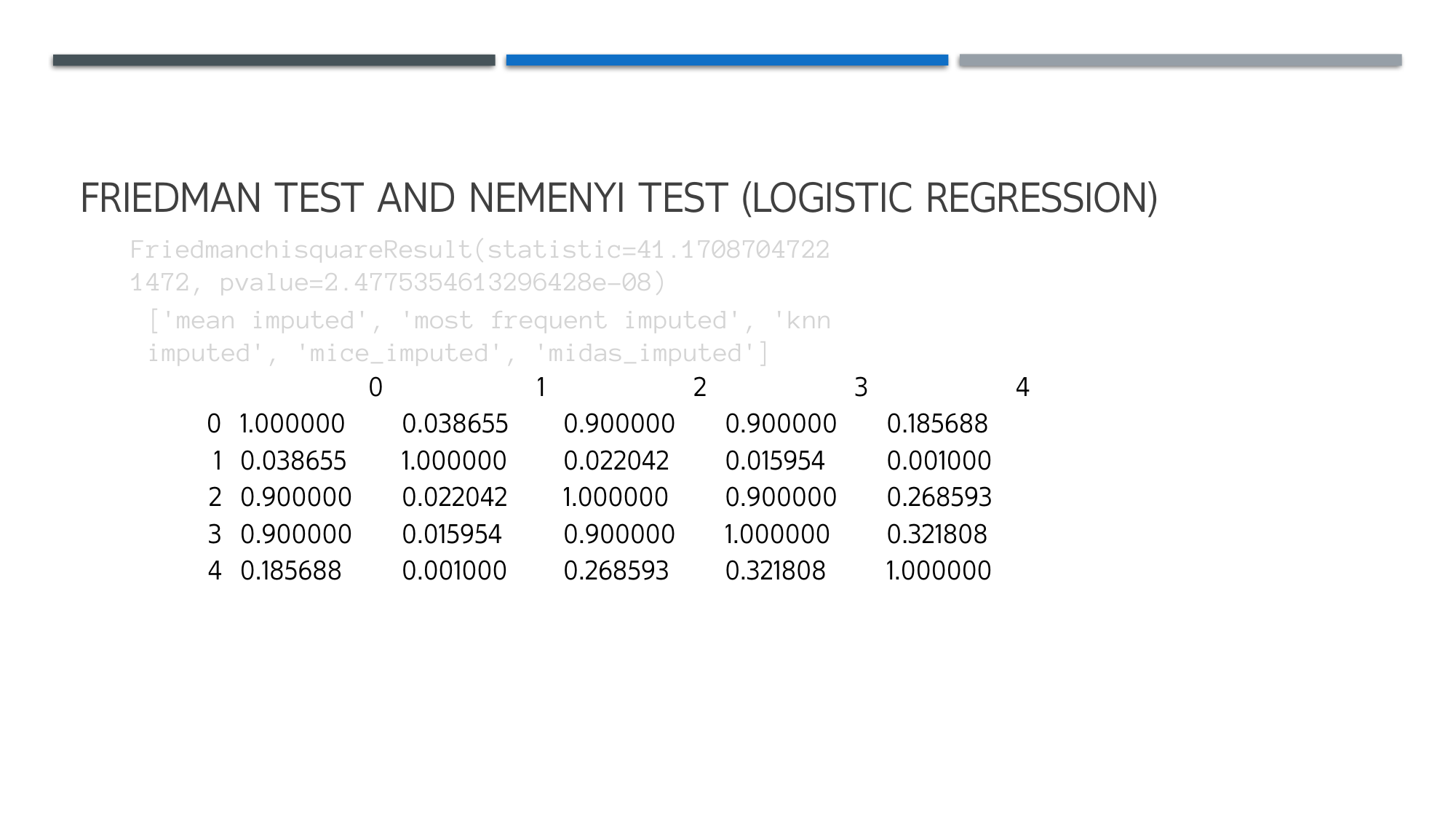

# Friedman test and nemenyi test (Logistic Regression)
FriedmanchisquareResult(statistic=41.17087047221472, pvalue=2.4775354613296428e-08)
['mean imputed', 'most frequent imputed', 'knn imputed', 'mice_imputed', 'midas_imputed']
|  | 0 | 1 | 2 | 3 | 4 |
| --- | --- | --- | --- | --- | --- |
| 0 | 1.000000 | 0.038655 | 0.900000 | 0.900000 | 0.185688 |
| 1 | 0.038655 | 1.000000 | 0.022042 | 0.015954 | 0.001000 |
| 2 | 0.900000 | 0.022042 | 1.000000 | 0.900000 | 0.268593 |
| 3 | 0.900000 | 0.015954 | 0.900000 | 1.000000 | 0.321808 |
| 4 | 0.185688 | 0.001000 | 0.268593 | 0.321808 | 1.000000 |